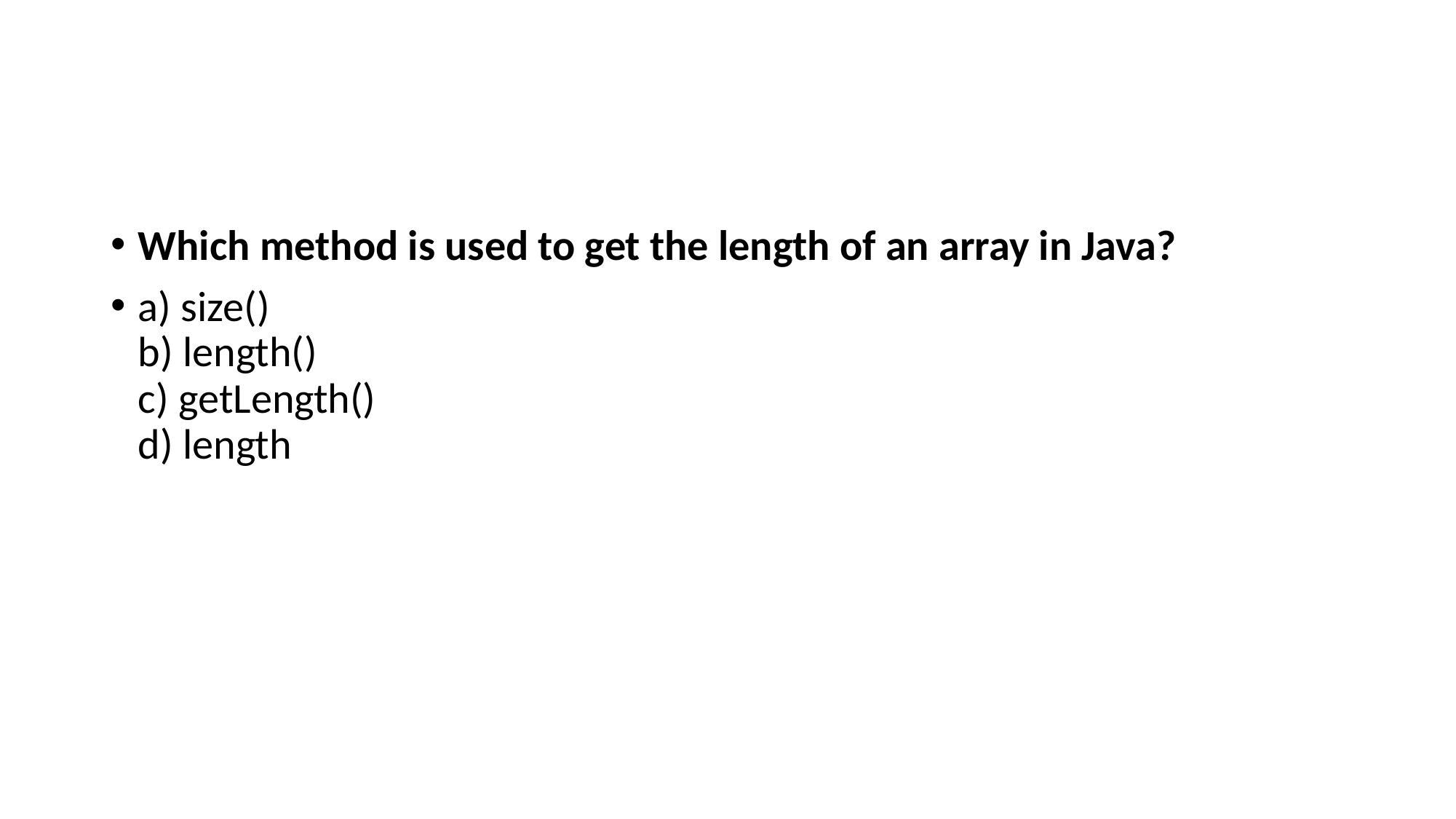

#
Which method is used to get the length of an array in Java?
a) size()
b) length()
c) getLength()
d) length